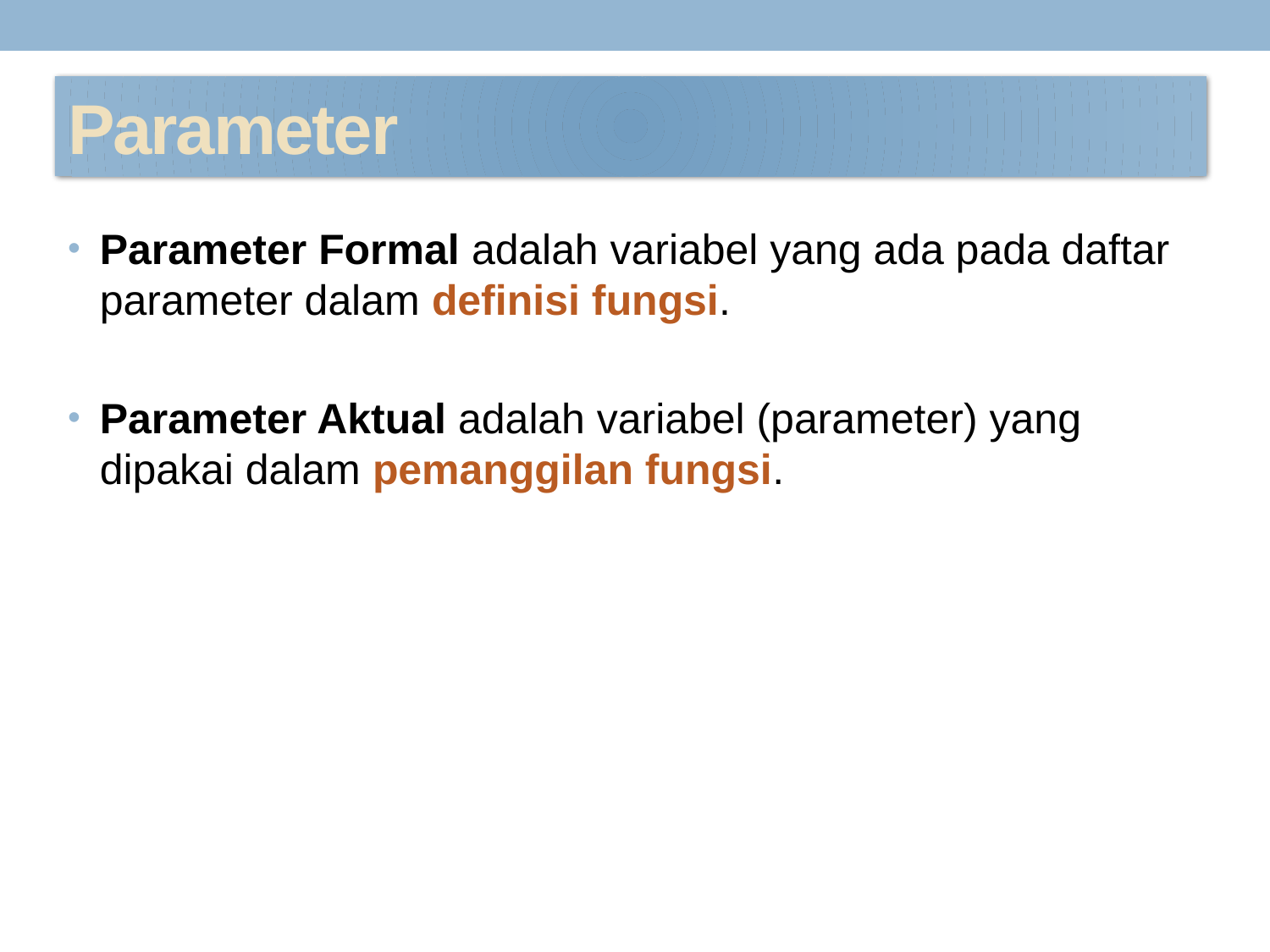

# Parameter
Parameter Formal adalah variabel yang ada pada daftar parameter dalam definisi fungsi.

Parameter Aktual adalah variabel (parameter) yang dipakai dalam pemanggilan fungsi.